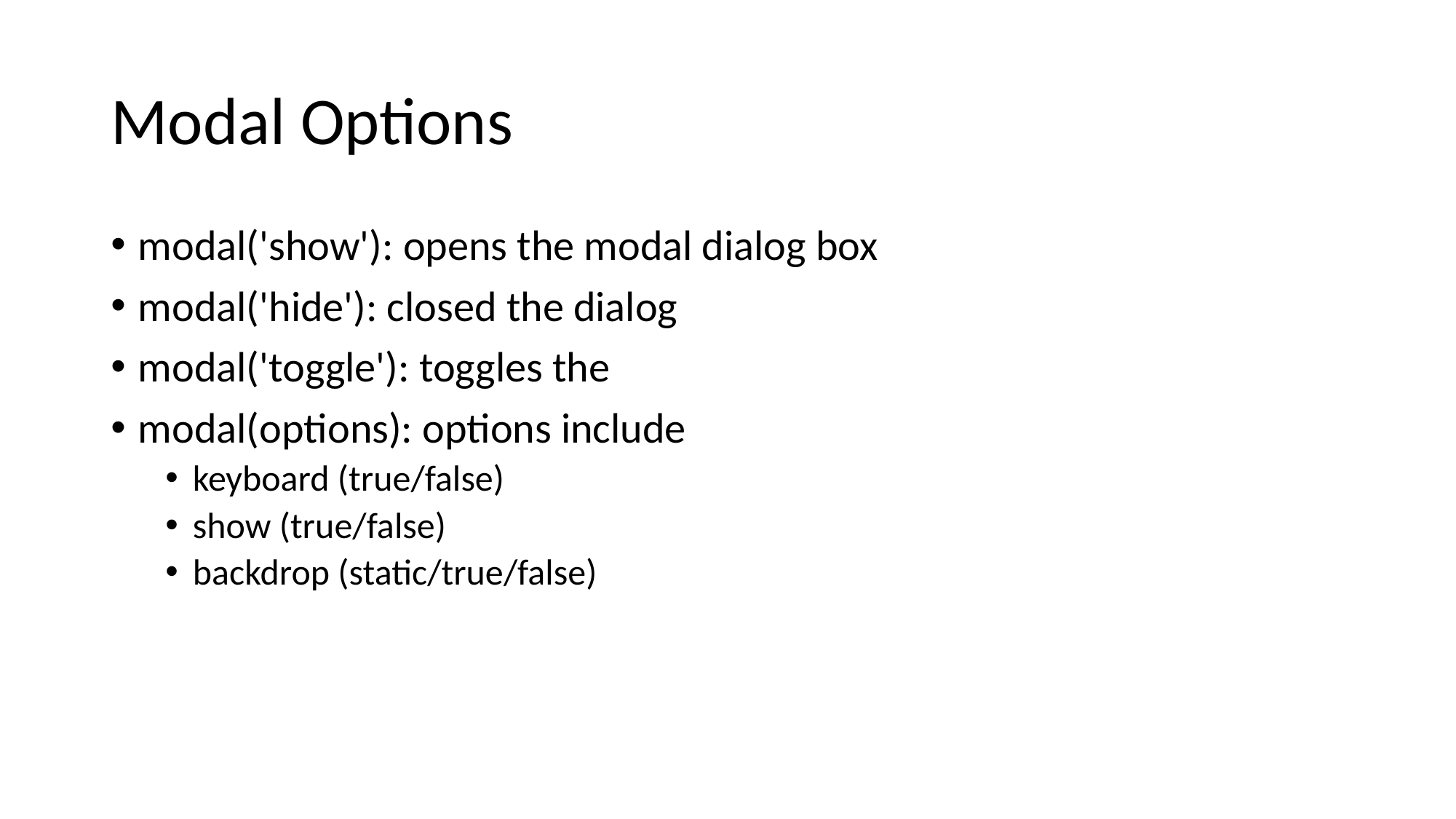

# Modal Options
modal('show'): opens the modal dialog box
modal('hide'): closed the dialog
modal('toggle'): toggles the
modal(options): options include
keyboard (true/false)
show (true/false)
backdrop (static/true/false)